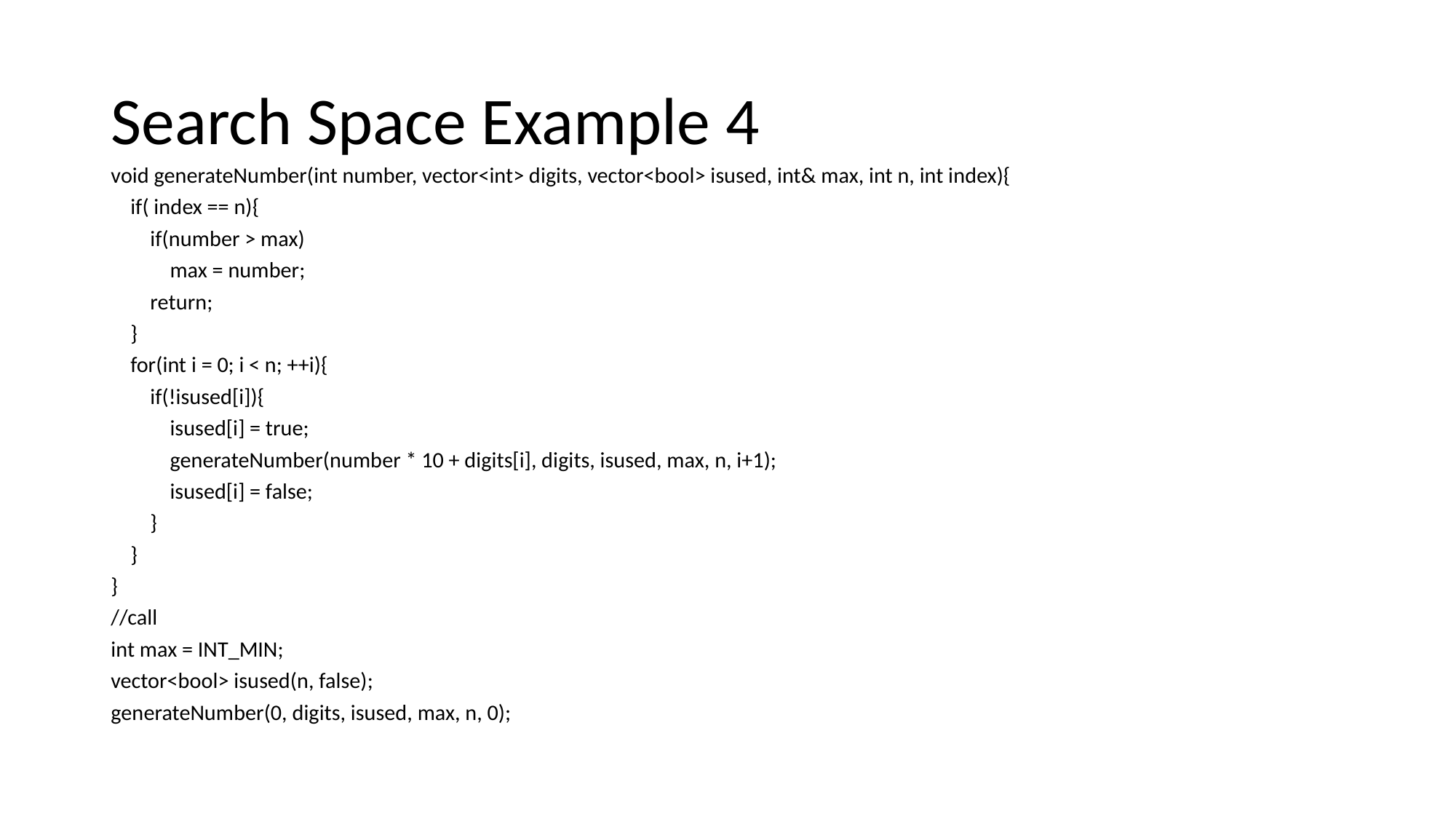

# Search Space Example 4
void generateNumber(int number, vector<int> digits, vector<bool> isused, int& max, int n, int index){
    if( index == n){
        if(number > max)
            max = number;
        return;
    }
    for(int i = 0; i < n; ++i){
        if(!isused[i]){
            isused[i] = true;
            generateNumber(number * 10 + digits[i], digits, isused, max, n, i+1);
            isused[i] = false;
        }
    }
}
//call
int max = INT_MIN;
vector<bool> isused(n, false);
generateNumber(0, digits, isused, max, n, 0);